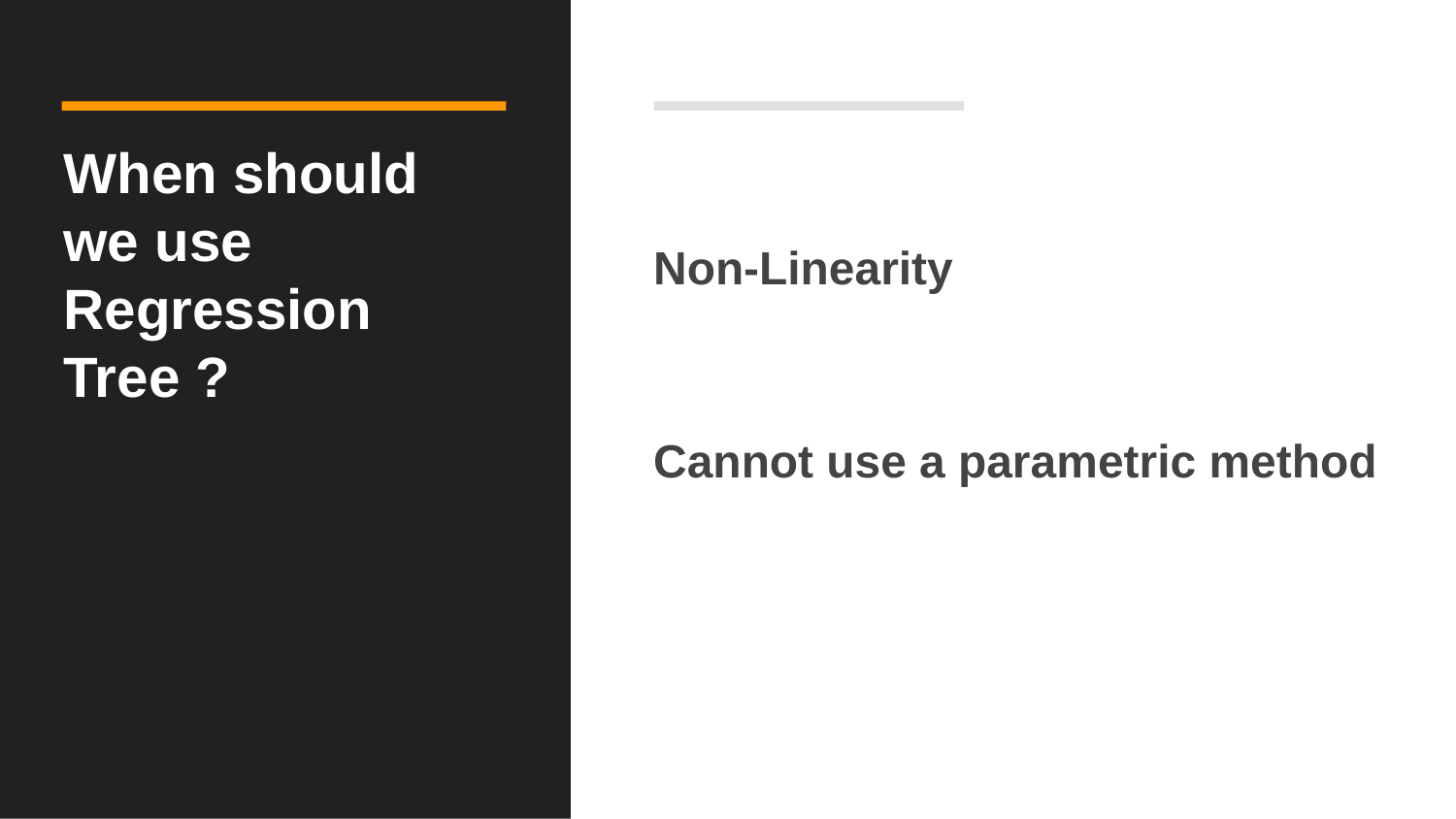

# When should we use Regression Tree ?
Non-Linearity

Cannot use a parametric method